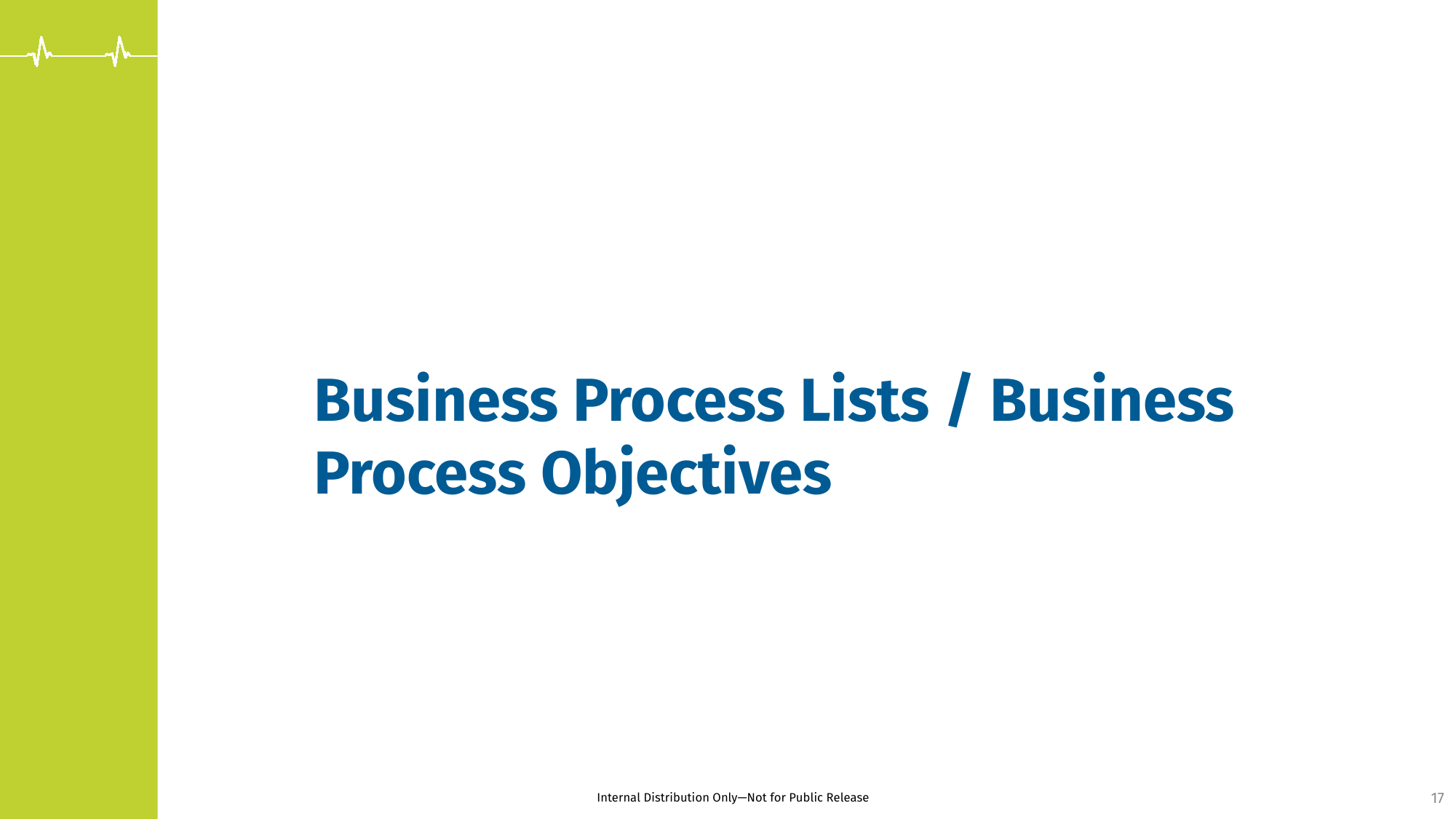

# Business Process Lists / Business Process Objectives
17